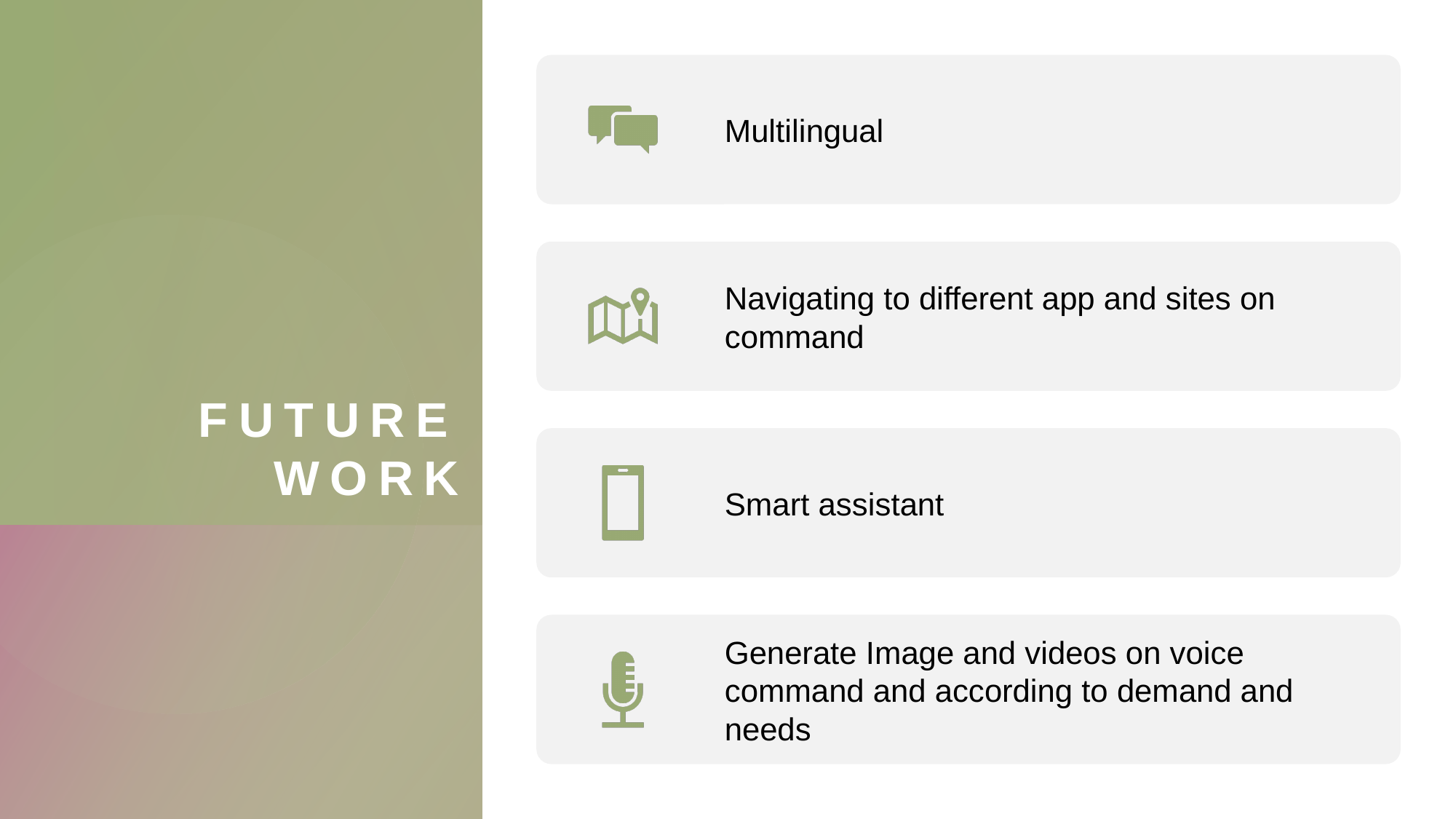

Multilingual
Navigating to different app and sites on command
Smart assistant
Generate Image and videos on voice command and according to demand and needs
# Future work